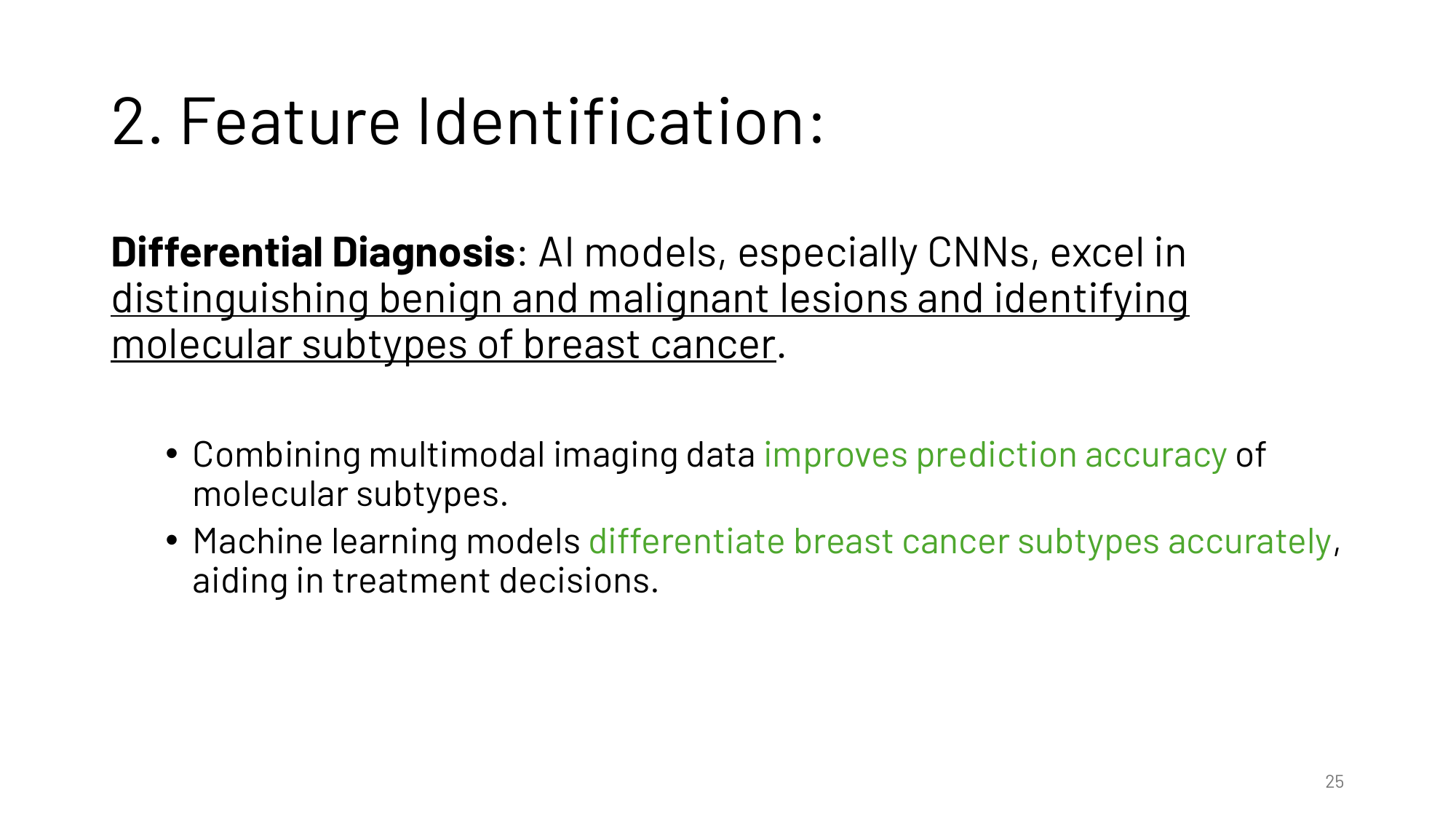

# 2. Feature Identification:
Differential Diagnosis: AI models, especially CNNs, excel in distinguishing benign and malignant lesions and identifying molecular subtypes of breast cancer.

Combining multimodal imaging data improves prediction accuracy of molecular subtypes.
Machine learning models differentiate breast cancer subtypes accurately, aiding in treatment decisions.
25